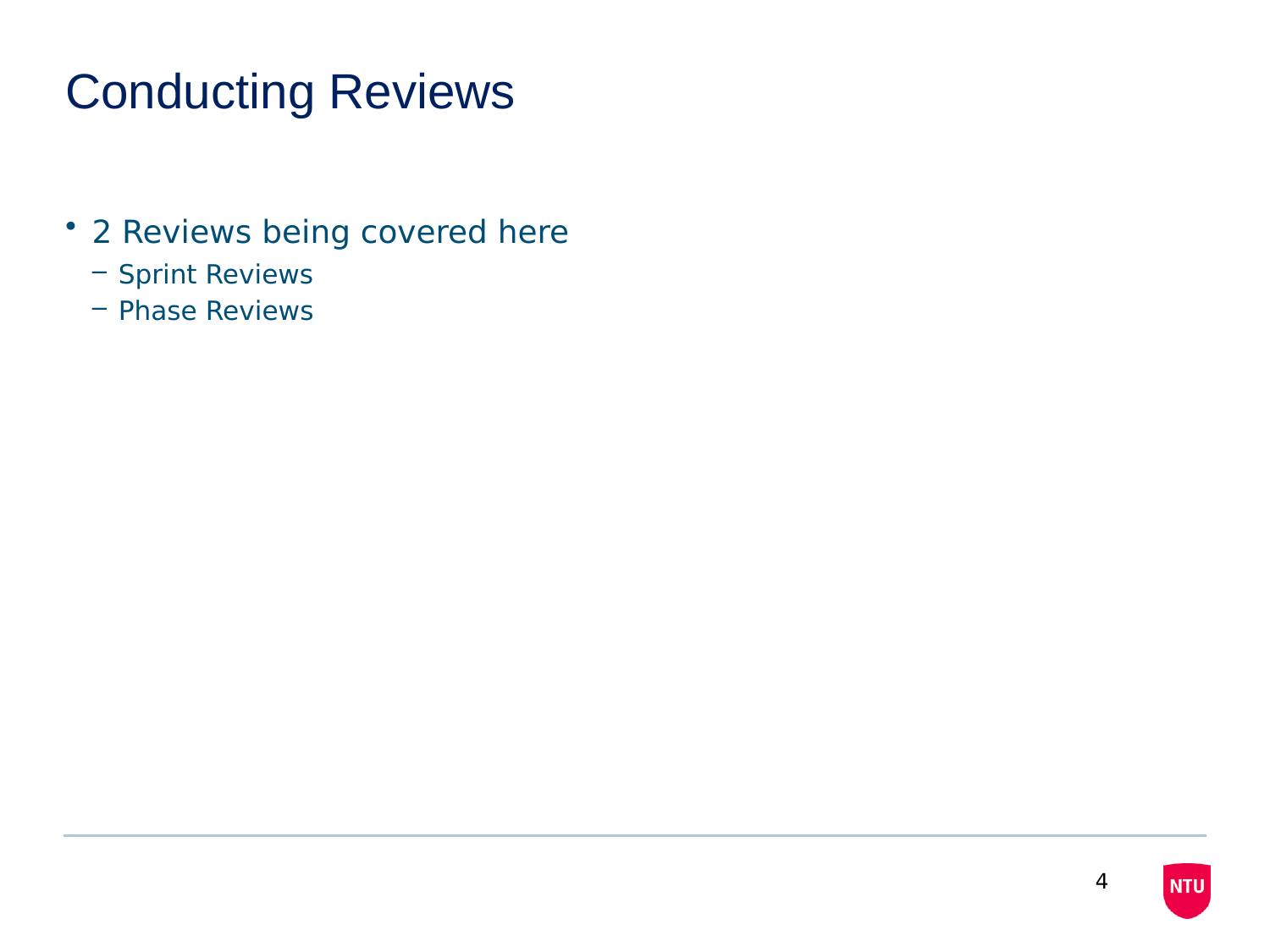

# Conducting Reviews
2 Reviews being covered here
Sprint Reviews
Phase Reviews

4